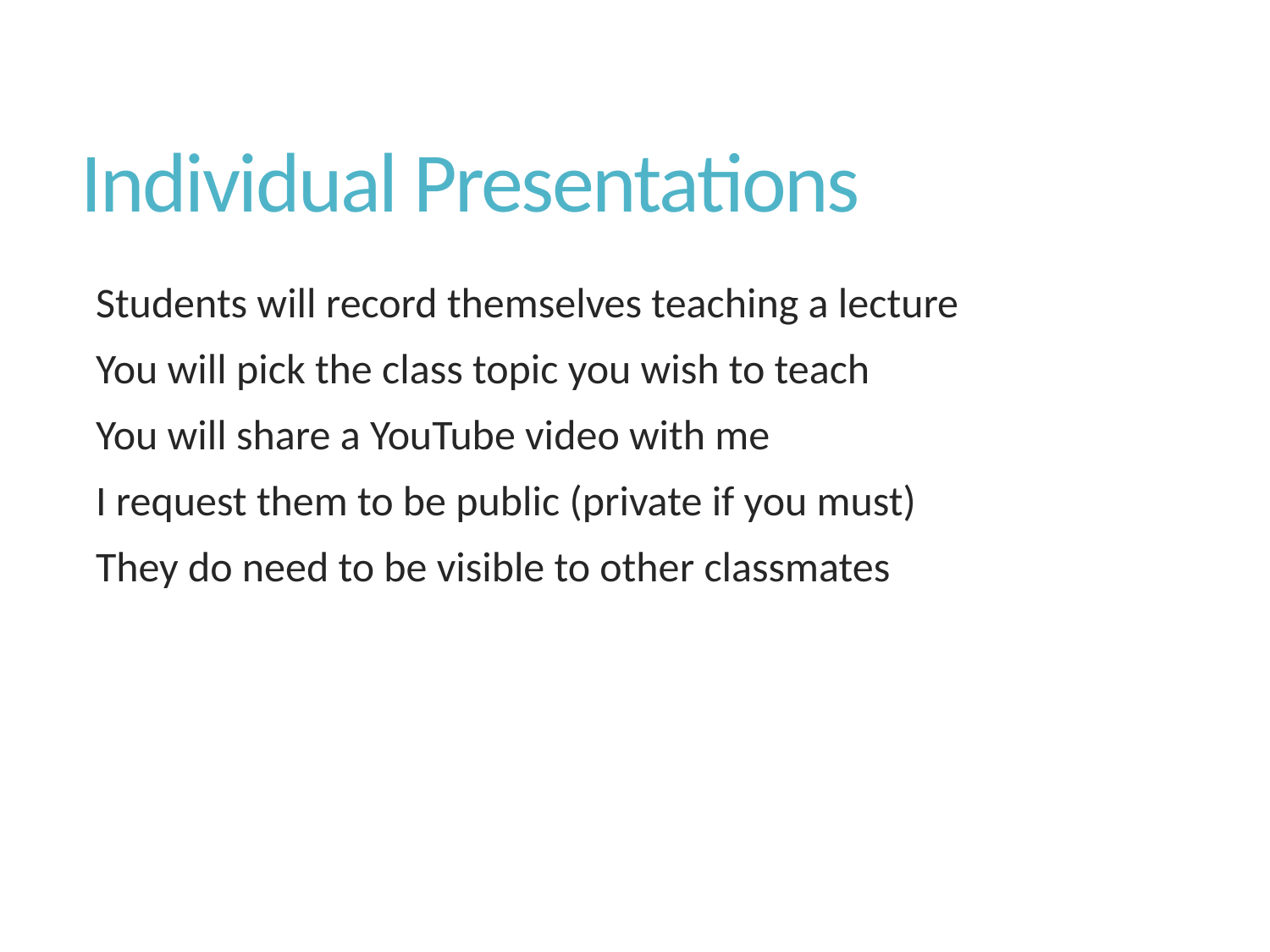

# Individual Presentations
Students will record themselves teaching a lecture
You will pick the class topic you wish to teach
You will share a YouTube video with me
I request them to be public (private if you must)
They do need to be visible to other classmates